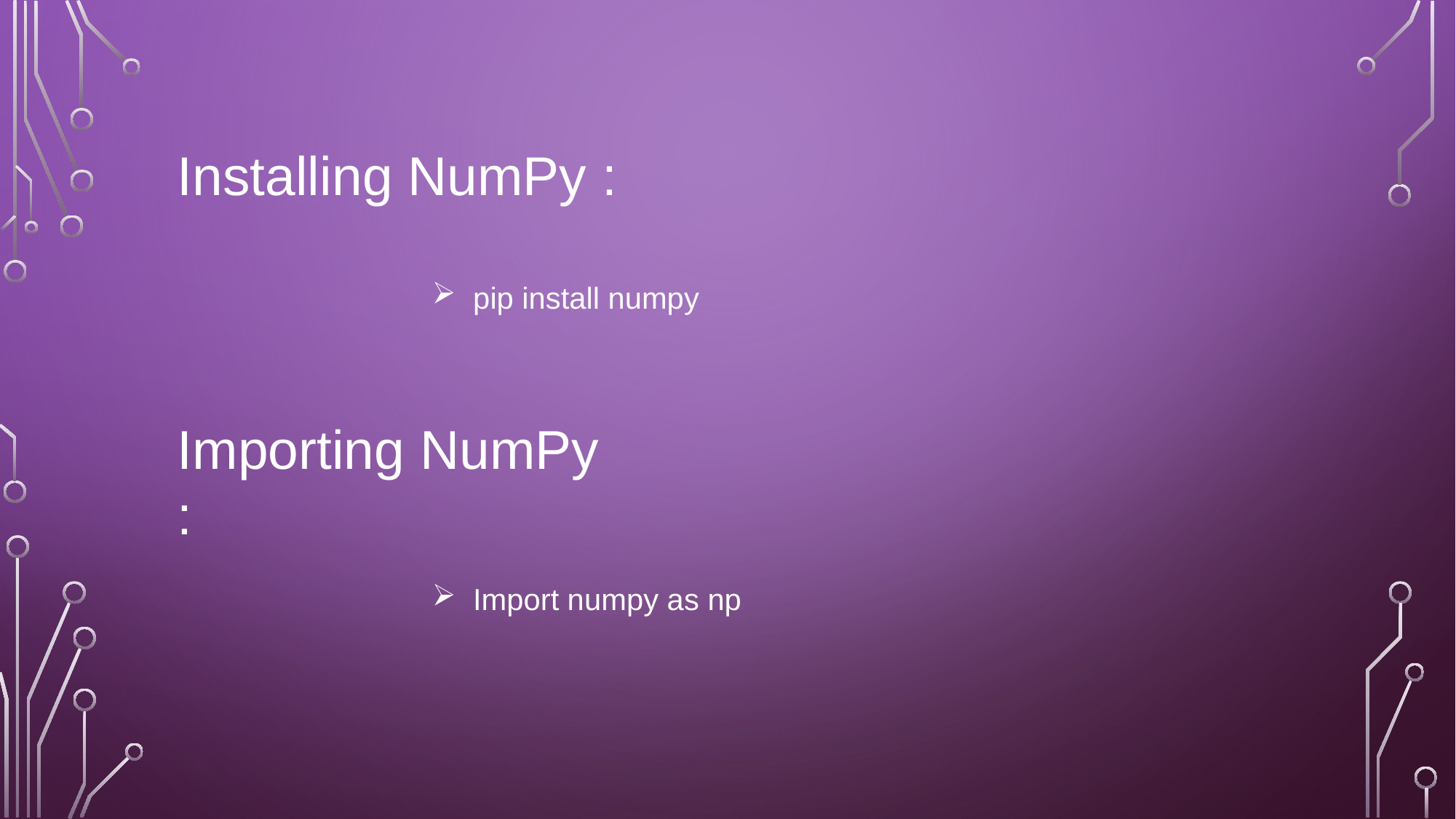

Installing NumPy :
pip install numpy
Importing NumPy :
Import numpy as np